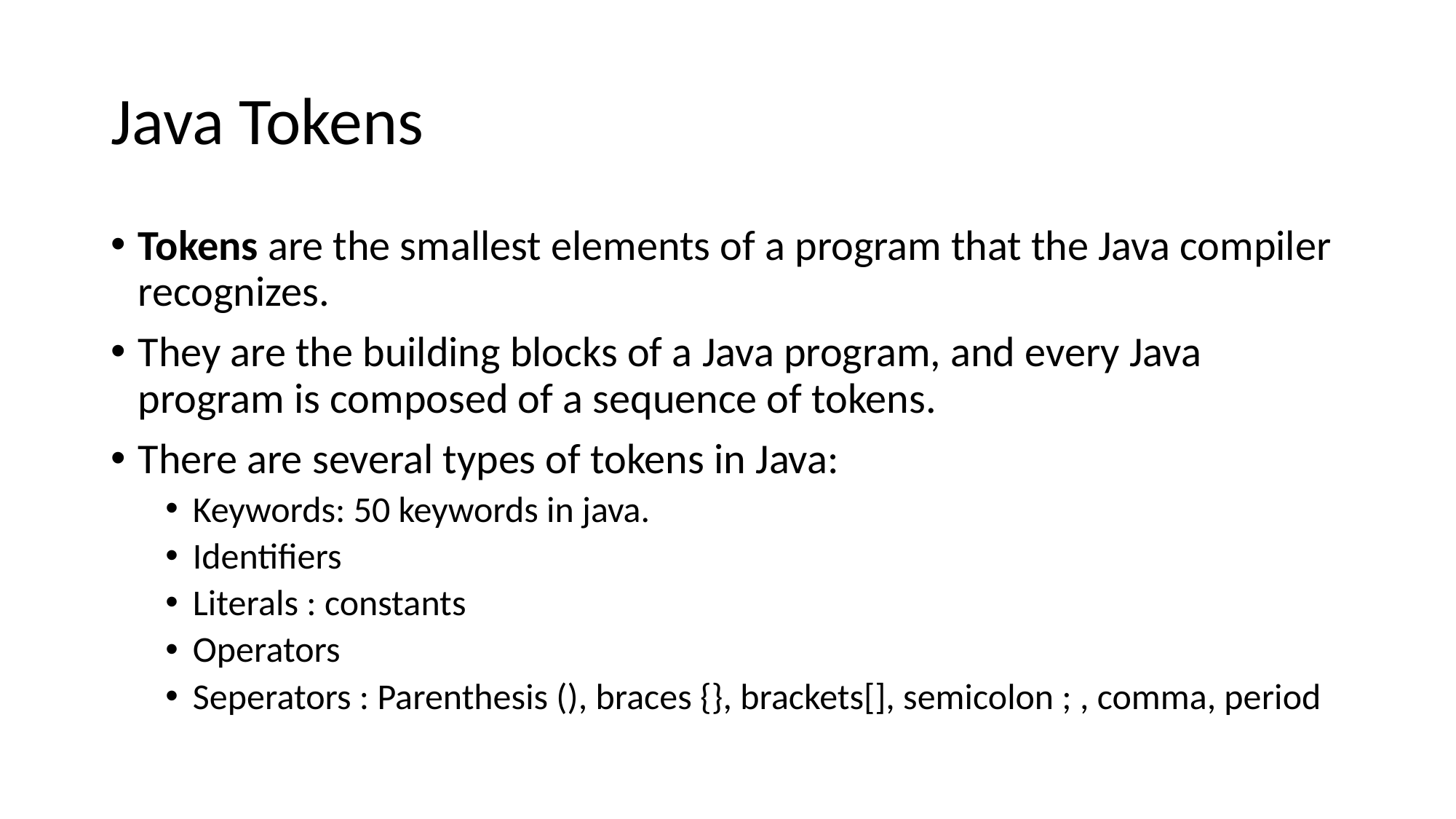

# Java Tokens
Tokens are the smallest elements of a program that the Java compiler recognizes.
They are the building blocks of a Java program, and every Java program is composed of a sequence of tokens.
There are several types of tokens in Java:
Keywords: 50 keywords in java.
Identifiers
Literals : constants
Operators
Seperators : Parenthesis (), braces {}, brackets[], semicolon ; , comma, period